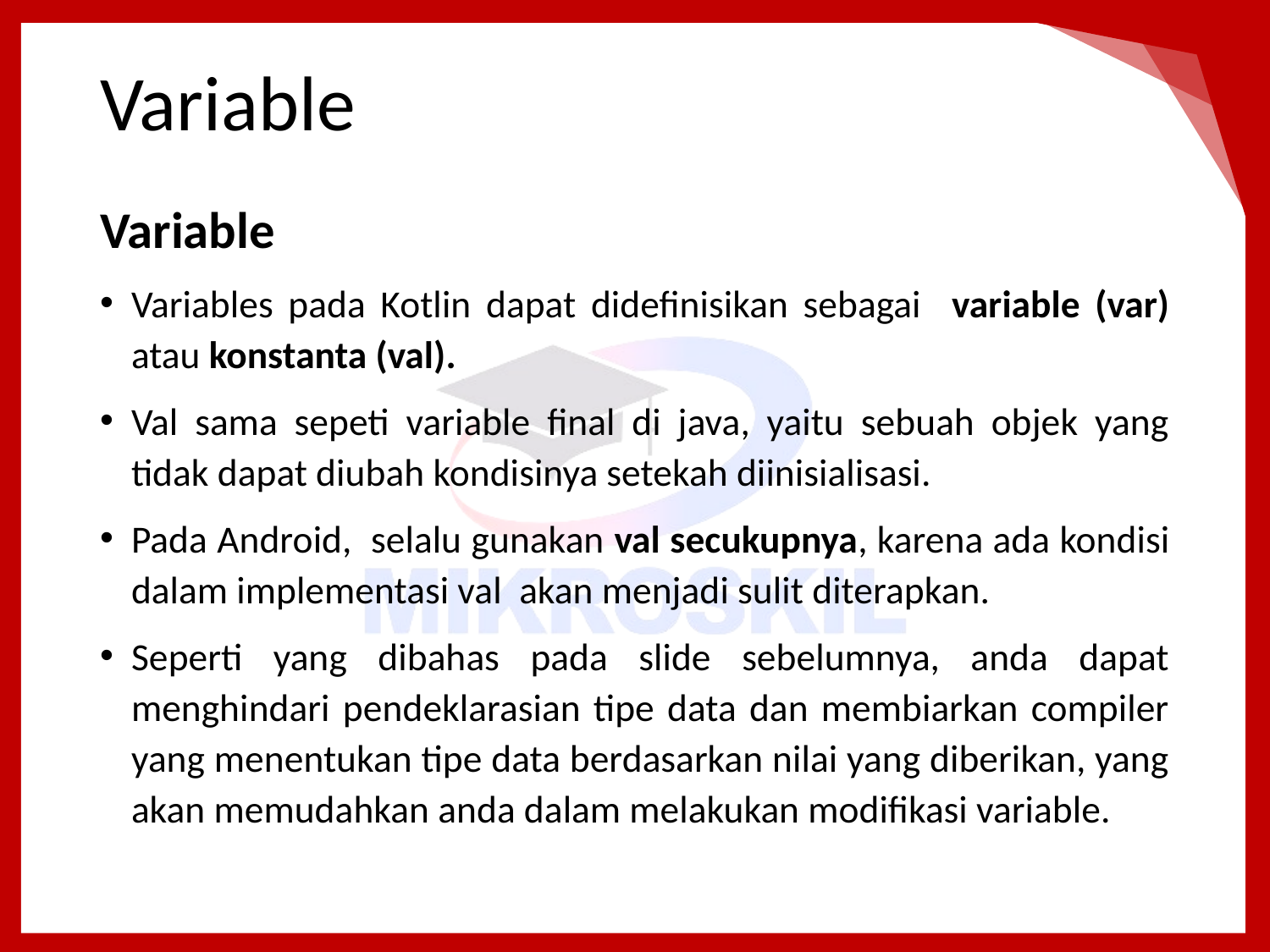

# Variable
Variable
Variables pada Kotlin dapat didefinisikan sebagai  variable (var) atau konstanta (val).
Val sama sepeti variable final di java, yaitu sebuah objek yang tidak dapat diubah kondisinya setekah diinisialisasi.
Pada Android,  selalu gunakan val secukupnya, karena ada kondisi dalam implementasi val  akan menjadi sulit diterapkan.
Seperti yang dibahas pada slide sebelumnya, anda dapat menghindari pendeklarasian tipe data dan membiarkan compiler yang menentukan tipe data berdasarkan nilai yang diberikan, yang akan memudahkan anda dalam melakukan modifikasi variable.